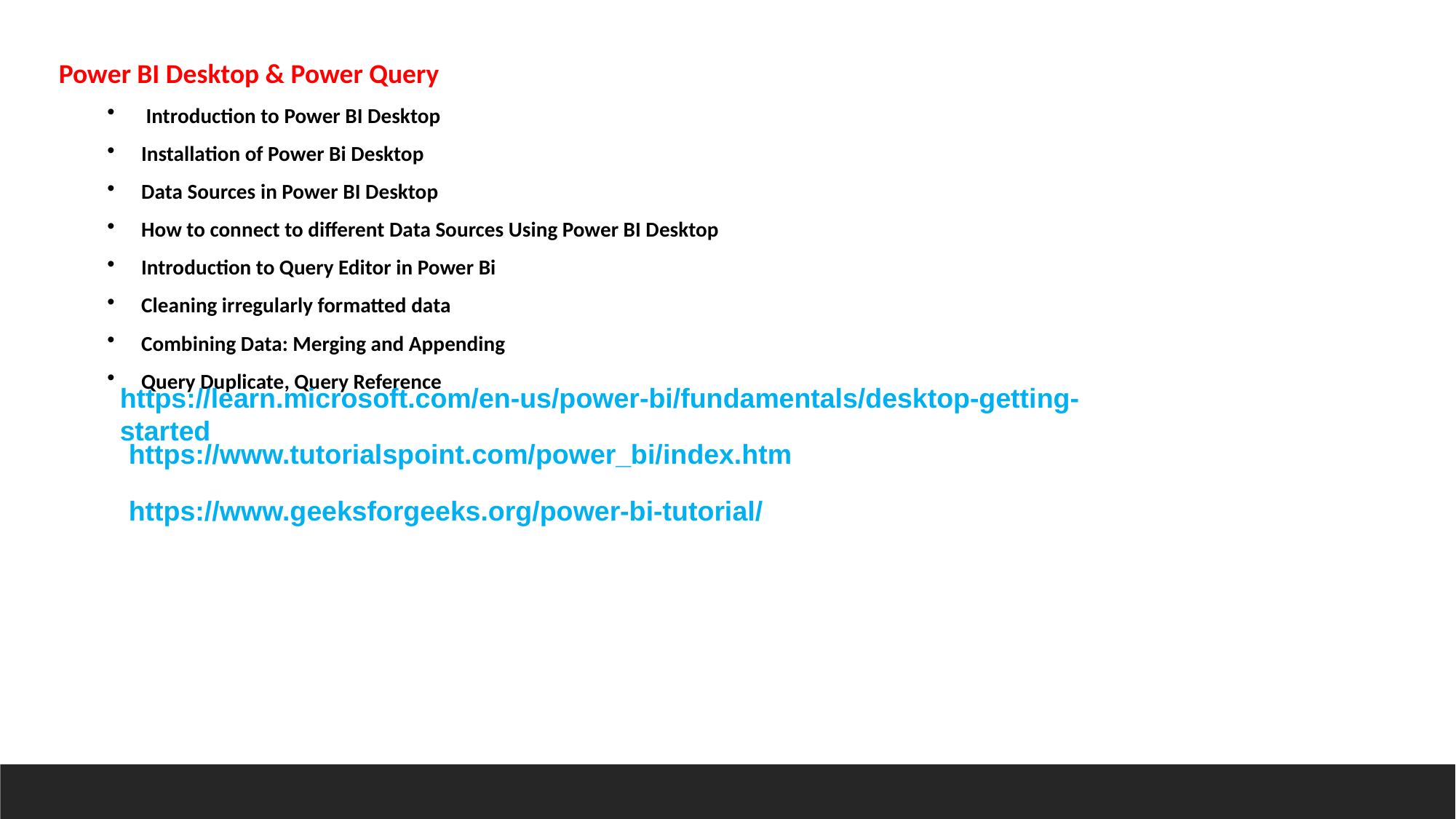

Power BI Desktop & Power Query

 Introduction to Power BI Desktop

Installation of Power Bi Desktop

Data Sources in Power BI Desktop

How to connect to different Data Sources Using Power BI Desktop

Introduction to Query Editor in Power Bi

Cleaning irregularly formatted data

Combining Data: Merging and Appending

Query Duplicate, Query Reference
https://learn.microsoft.com/en-us/power-bi/fundamentals/desktop-getting-started
https://www.tutorialspoint.com/power_bi/index.htm
https://www.geeksforgeeks.org/power-bi-tutorial/